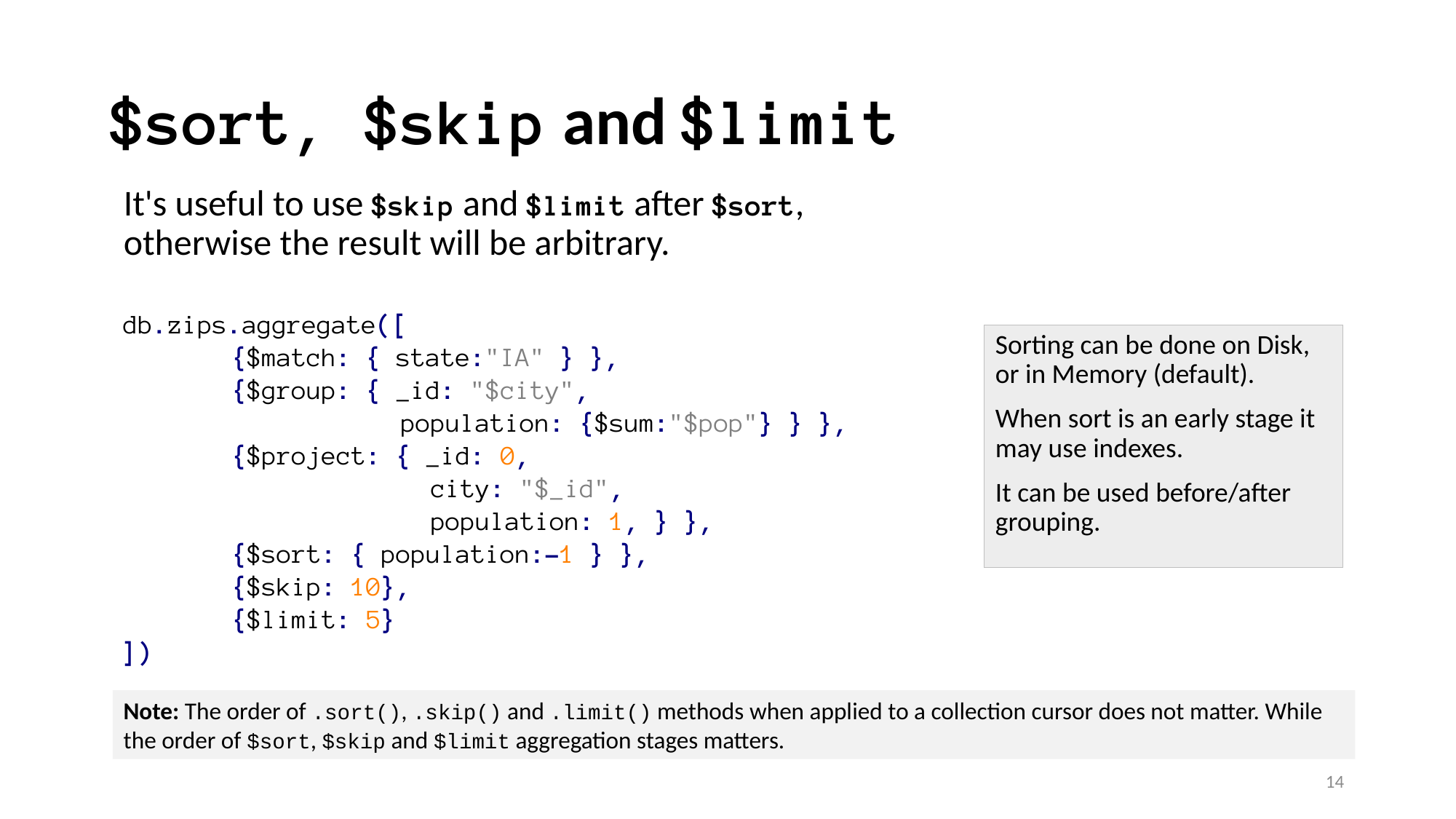

# $sort, $skip and $limit
It's useful to use $skip and $limit after $sort, otherwise the result will be arbitrary.
db.zips.aggregate([
	{$match: { state:"IA" } },
	{$group: { _id: "$city",
		    population: {$sum:"$pop"} } },
	{$project: { _id: 0,
		      city: "$_id",
		      population: 1, } },
	{$sort: { population:-1 } },
	{$skip: 10},
	{$limit: 5}
])
Sorting can be done on Disk, or in Memory (default).
When sort is an early stage it may use indexes.
It can be used before/after grouping.
Note: The order of .sort(), .skip() and .limit() methods when applied to a collection cursor does not matter. While the order of $sort, $skip and $limit aggregation stages matters.
14